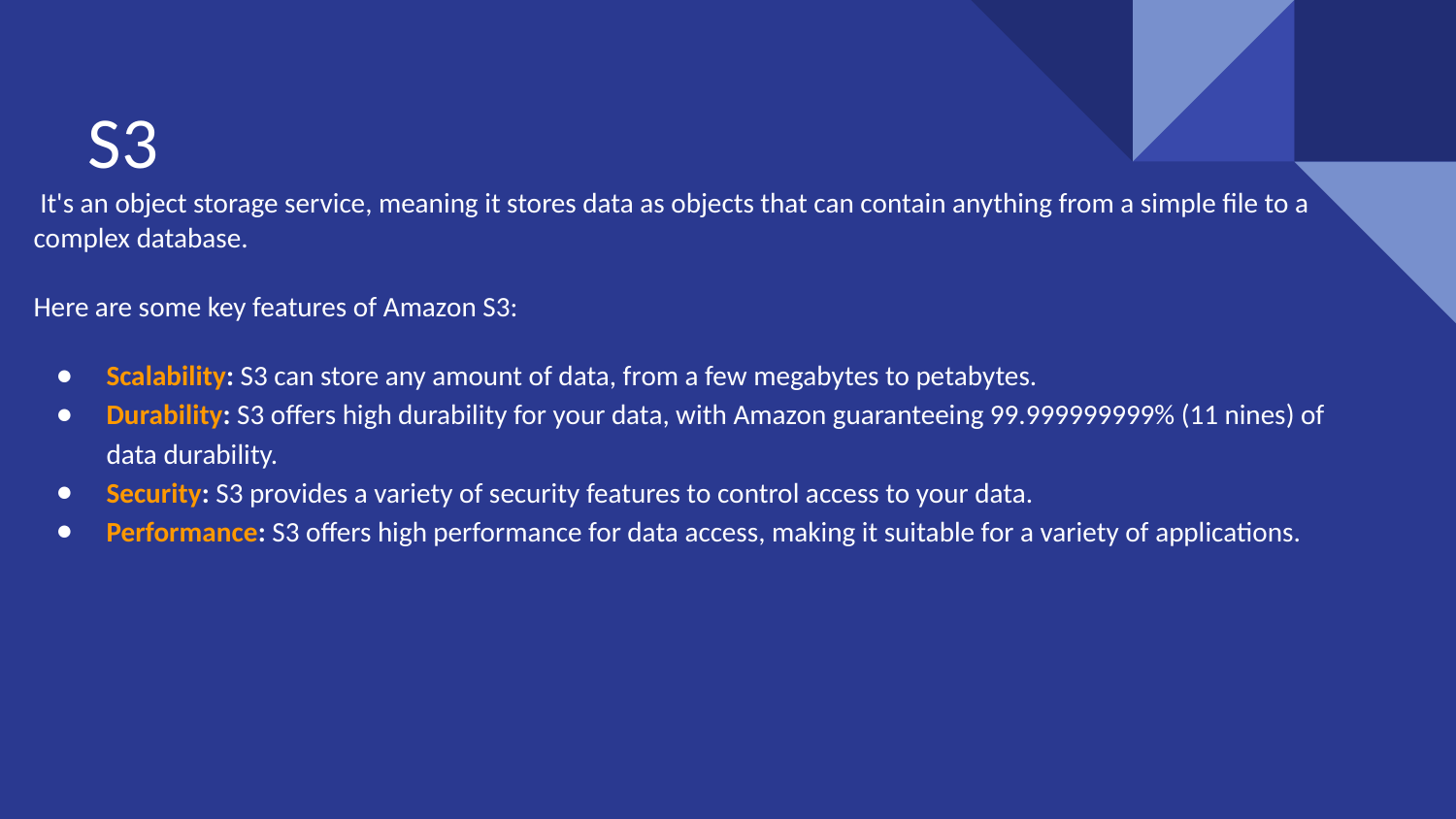

# S3
 It's an object storage service, meaning it stores data as objects that can contain anything from a simple file to a complex database.
Here are some key features of Amazon S3:
Scalability: S3 can store any amount of data, from a few megabytes to petabytes.
Durability: S3 offers high durability for your data, with Amazon guaranteeing 99.999999999% (11 nines) of data durability.
Security: S3 provides a variety of security features to control access to your data.
Performance: S3 offers high performance for data access, making it suitable for a variety of applications.